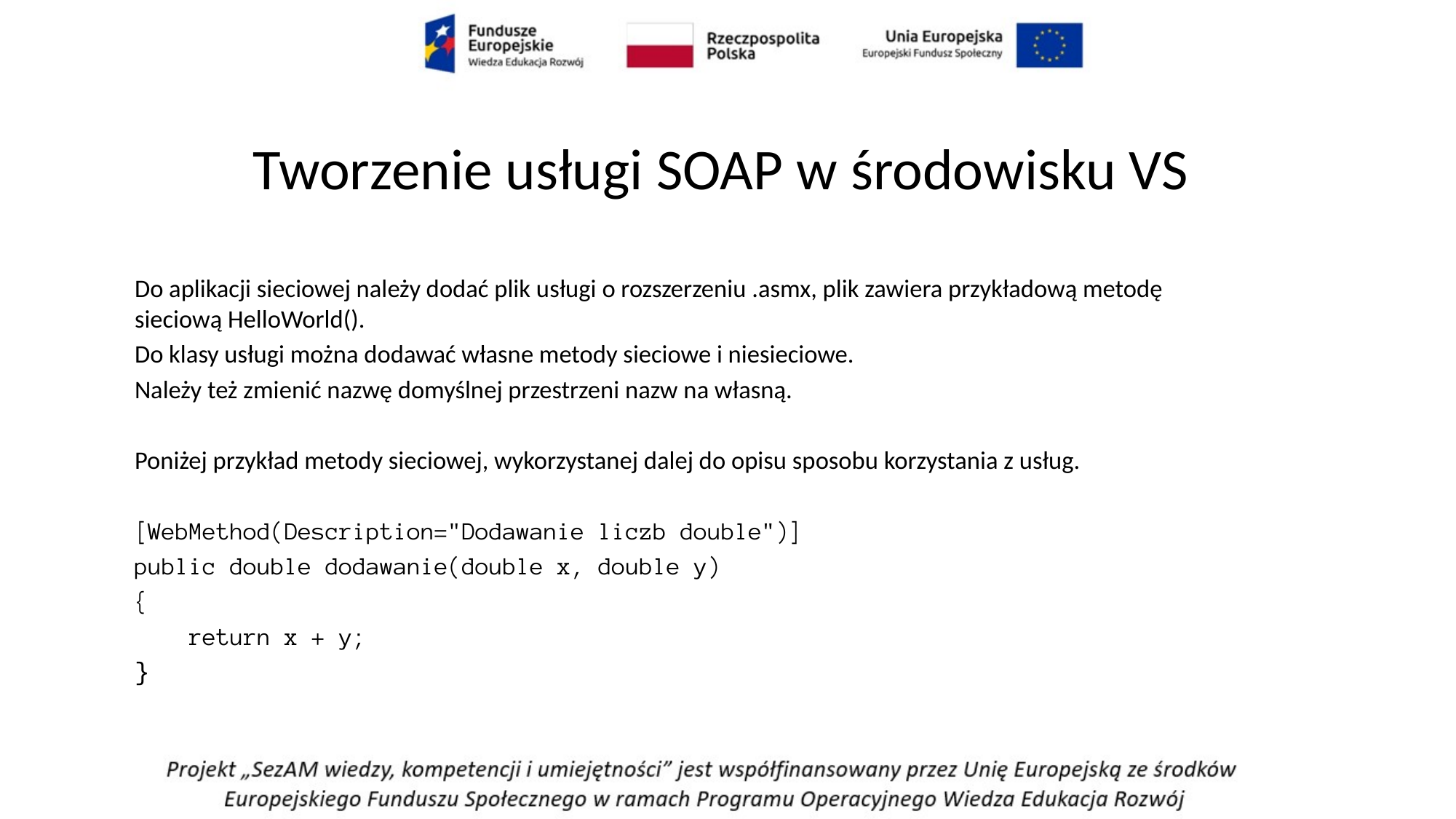

# Tworzenie usługi SOAP w środowisku VS
Do aplikacji sieciowej należy dodać plik usługi o rozszerzeniu .asmx, plik zawiera przykładową metodę
sieciową HelloWorld().
Do klasy usługi można dodawać własne metody sieciowe i niesieciowe.
Należy też zmienić nazwę domyślnej przestrzeni nazw na własną.

Poniżej przykład metody sieciowej, wykorzystanej dalej do opisu sposobu korzystania z usług.

[WebMethod(Description="Dodawanie liczb double")]
public double dodawanie(double x, double y)
{
    return x + y;
}